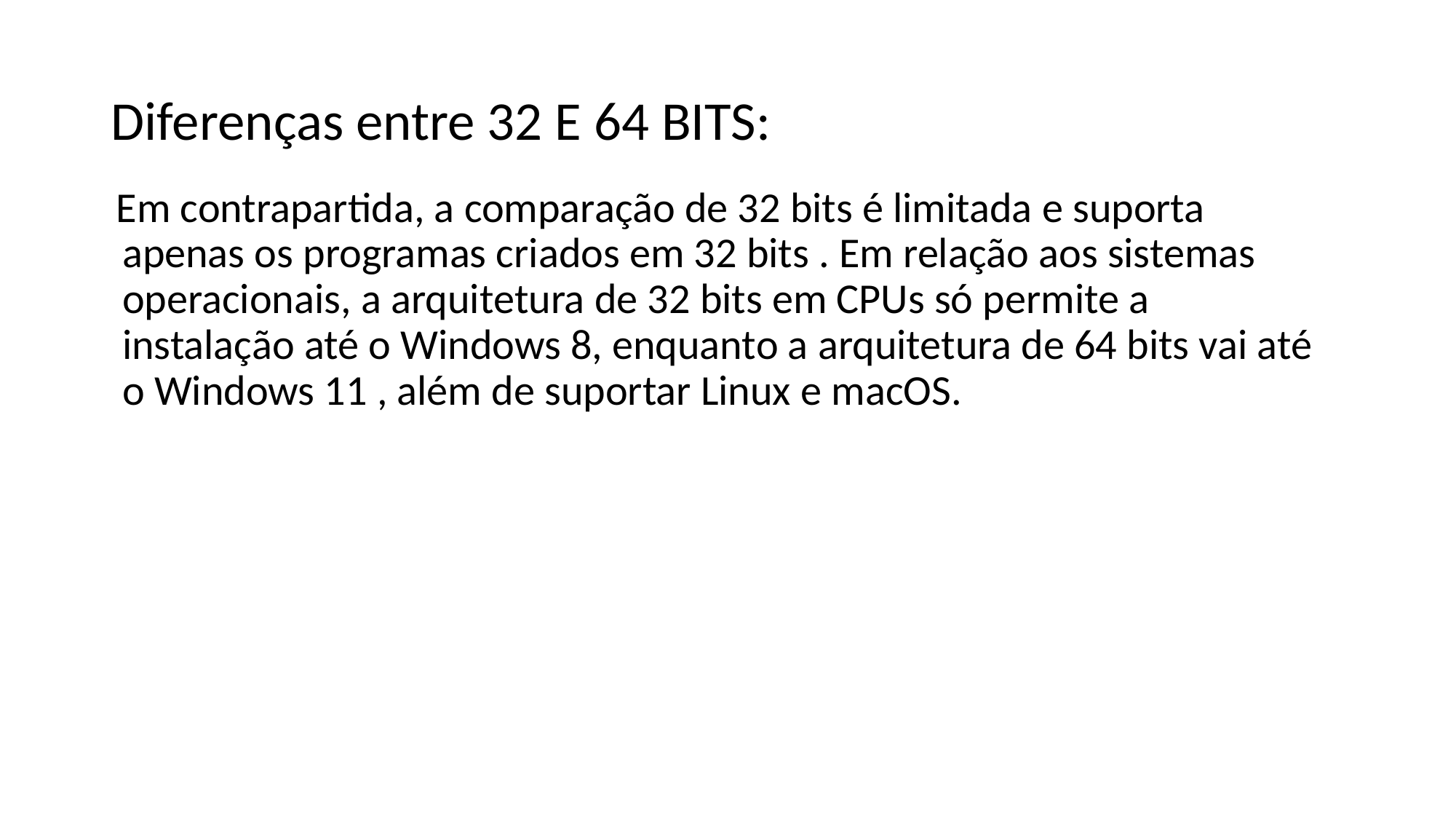

# Diferenças entre 32 E 64 BITS:
Em contrapartida, a comparação de 32 bits é limitada e suporta apenas os programas criados em 32 bits . Em relação aos sistemas operacionais, a arquitetura de 32 bits em CPUs só permite a instalação até o Windows 8, enquanto a arquitetura de 64 bits vai até o Windows 11 , além de suportar Linux e macOS.